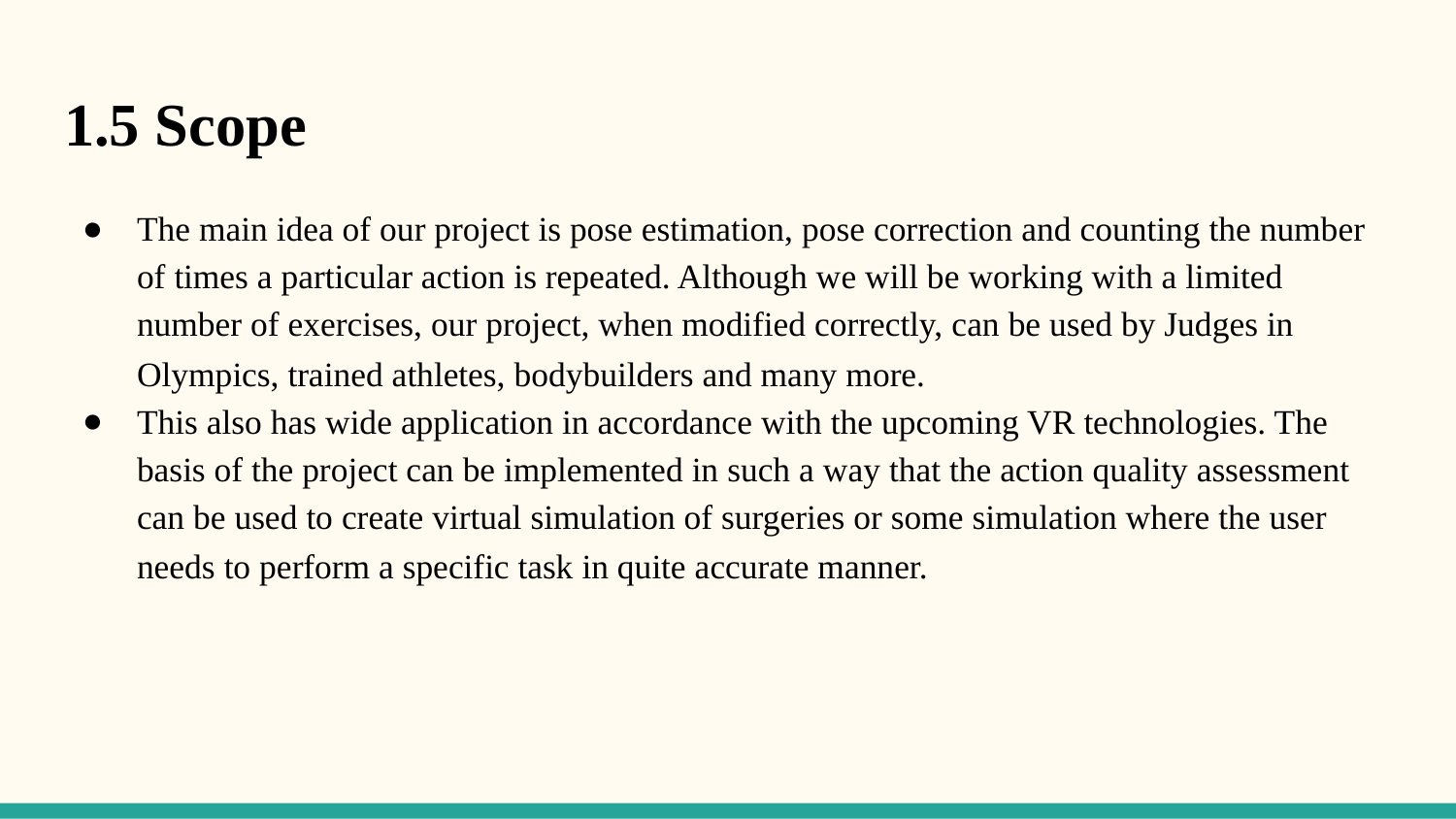

1.5 Scope
The main idea of our project is pose estimation, pose correction and counting the number of times a particular action is repeated. Although we will be working with a limited number of exercises, our project, when modified correctly, can be used by Judges in Olympics, trained athletes, bodybuilders and many more.
This also has wide application in accordance with the upcoming VR technologies. The basis of the project can be implemented in such a way that the action quality assessment can be used to create virtual simulation of surgeries or some simulation where the user needs to perform a specific task in quite accurate manner.